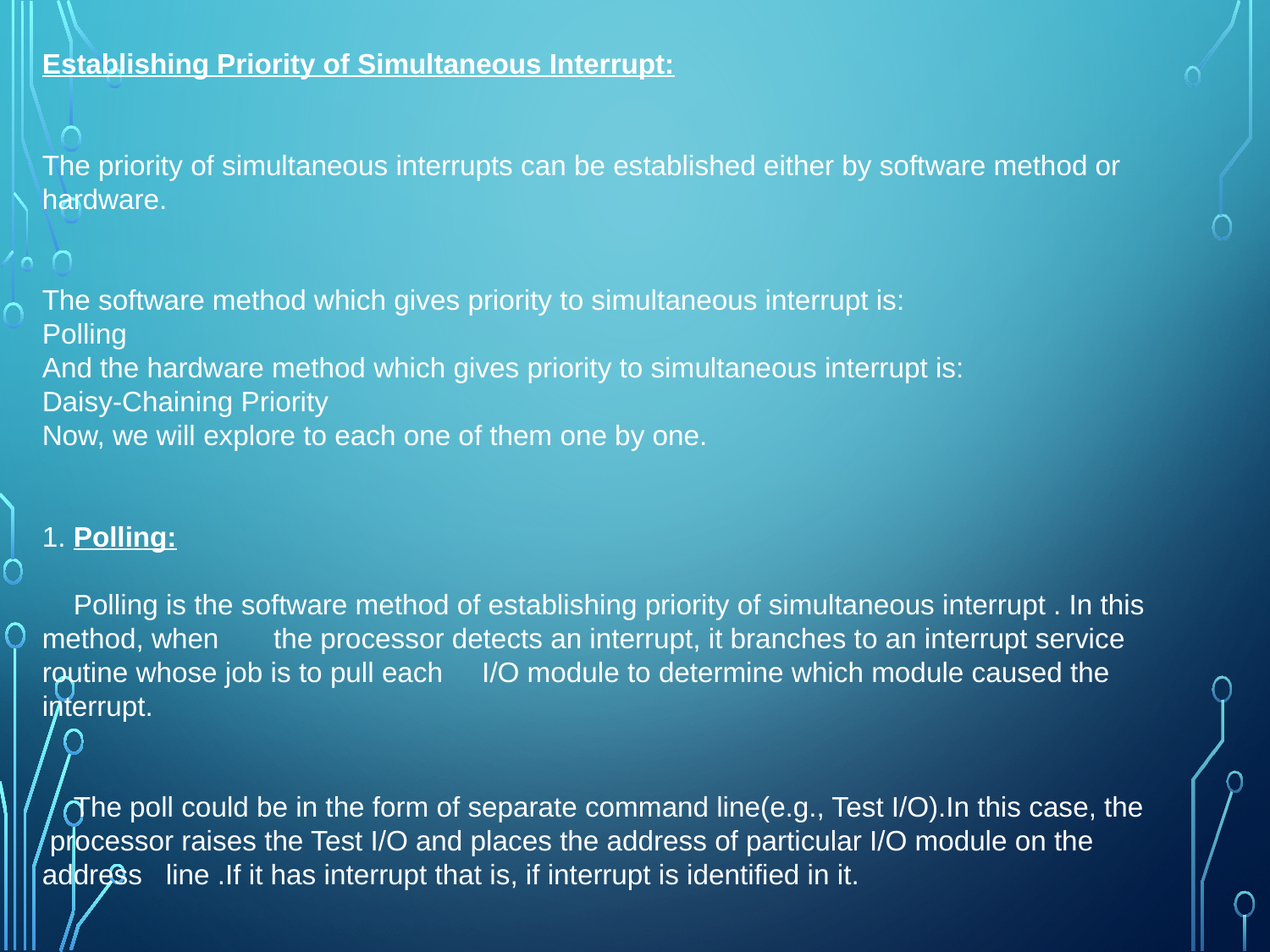

Establishing Priority of Simultaneous Interrupt:

The priority of simultaneous interrupts can be established either by software method or hardware.
The software method which gives priority to simultaneous interrupt is:
Polling
And the hardware method which gives priority to simultaneous interrupt is:
Daisy-Chaining Priority
Now, we will explore to each one of them one by one.
1. Polling:
   
    Polling is the software method of establishing priority of simultaneous interrupt . In this method, when       the processor detects an interrupt, it branches to an interrupt service routine whose job is to pull each     I/O module to determine which module caused the interrupt.

    The poll could be in the form of separate command line(e.g., Test I/O).In this case, the  processor raises the Test I/O and places the address of particular I/O module on the address   line .If it has interrupt that is, if interrupt is identified in it.